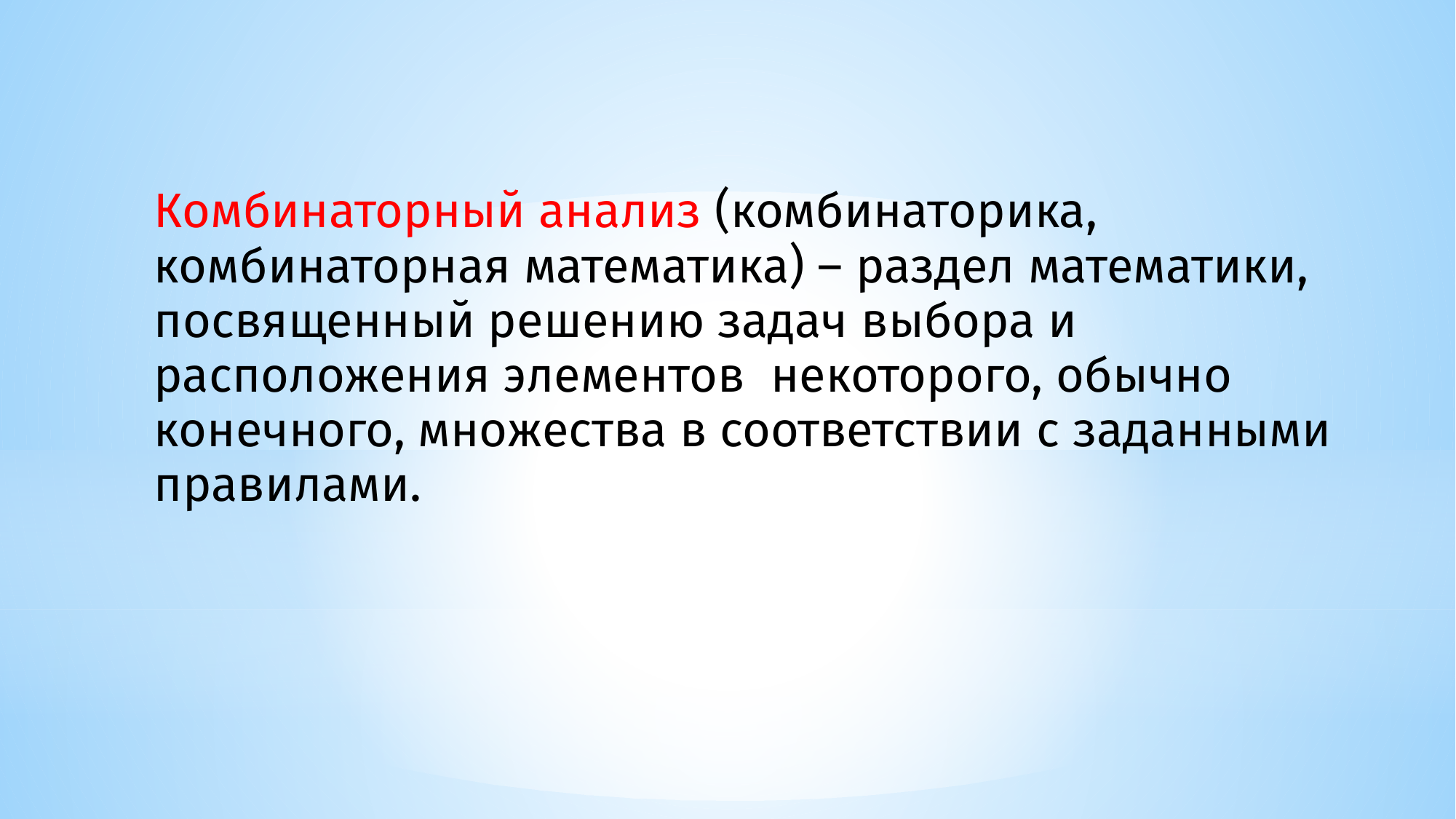

Комбинаторный анализ (комбинаторика,  комбинаторная математика) – раздел математики, посвященный решению задач выбора и расположения элементов  некоторого, обычно конечного, множества в соответствии с заданными правилами.